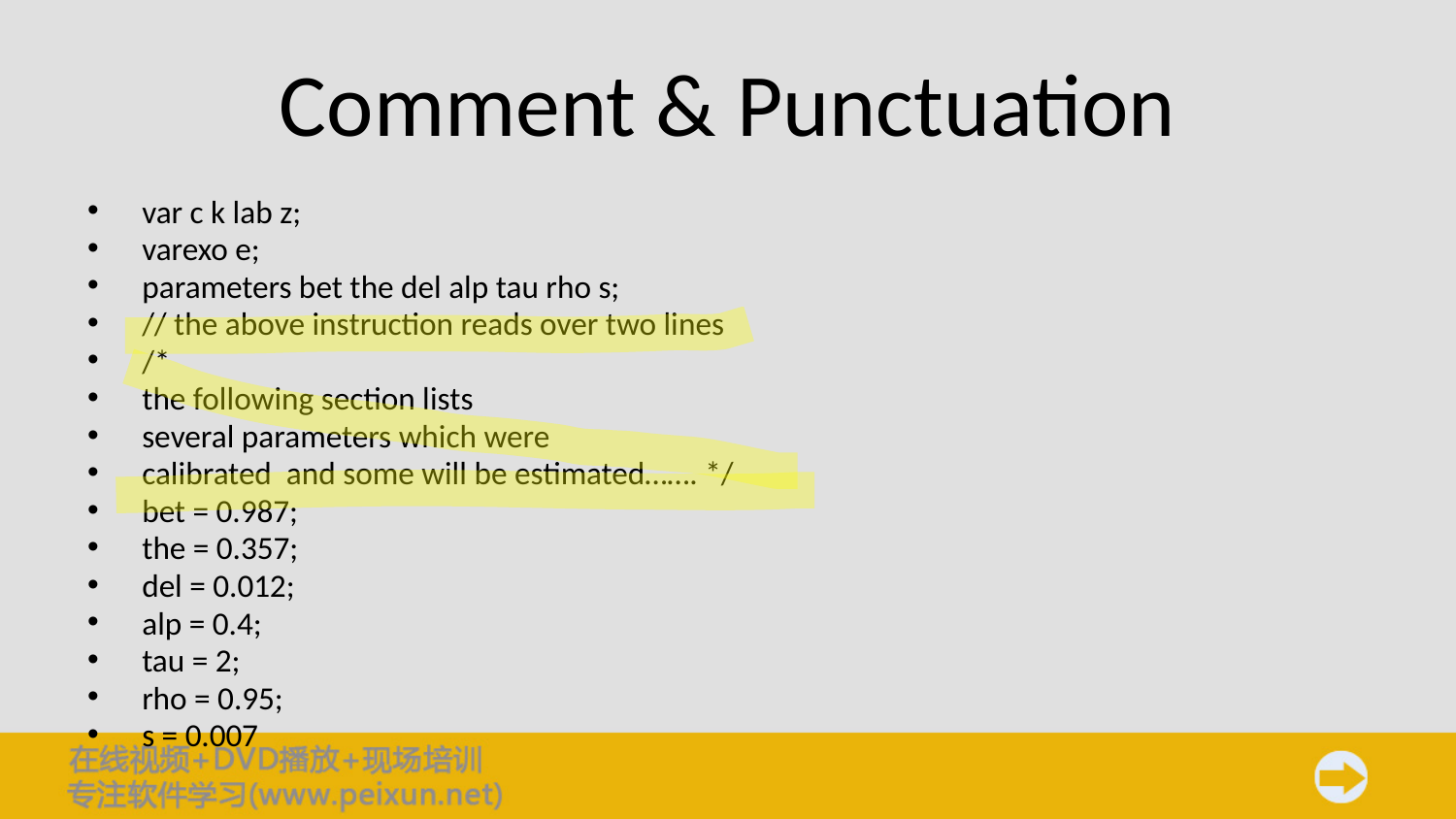

# Comment & Punctuation
var c k lab z;
varexo e;
parameters bet the del alp tau rho s;
// the above instruction reads over two lines
/*
the following section lists
several parameters which were
calibrated  and some will be estimated……. */
bet = 0.987;
the = 0.357;
del = 0.012;
alp = 0.4;
tau = 2;
rho = 0.95;
s = 0.007